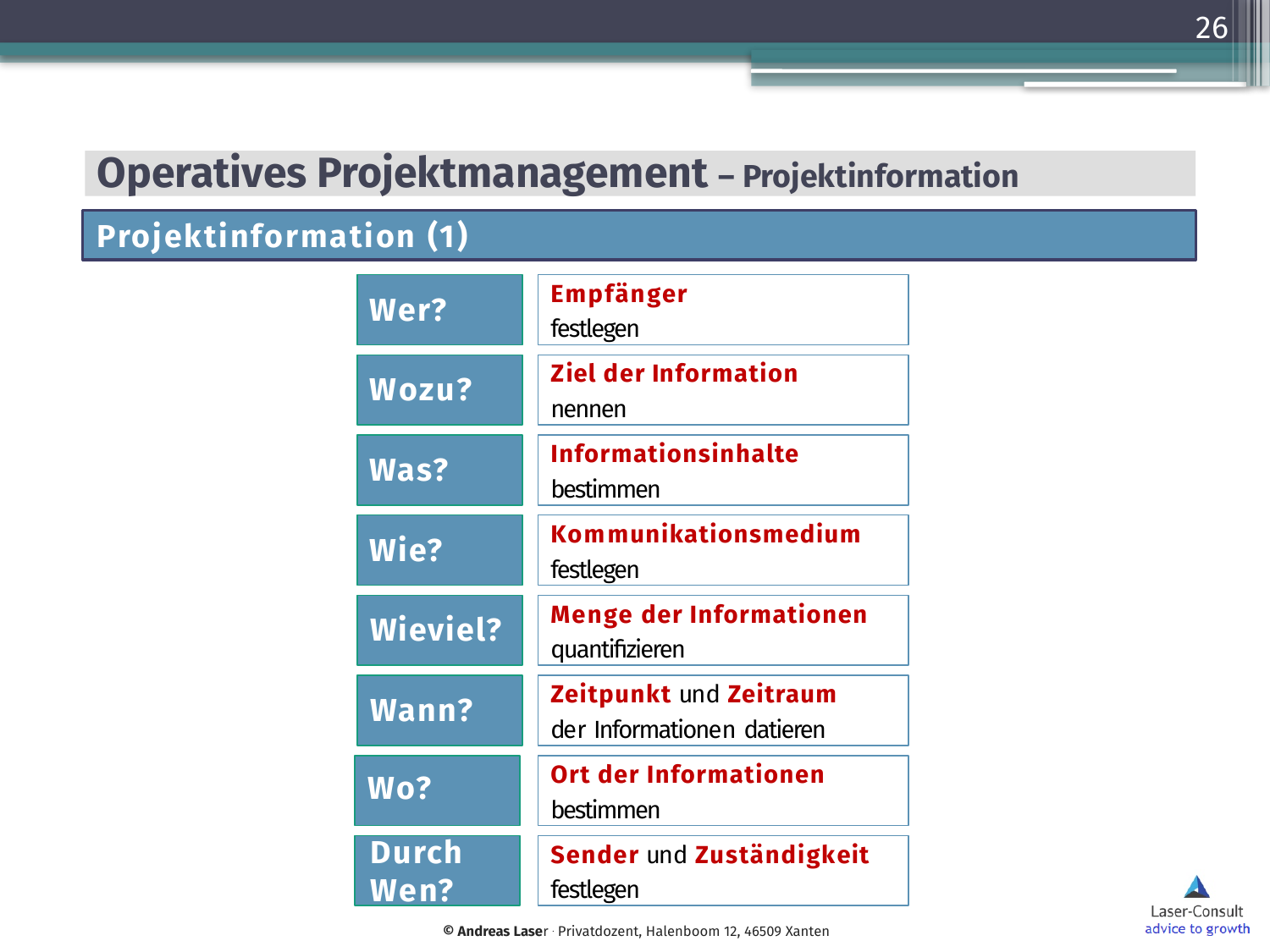

26
# Operatives Projektmanagement – Projektinformation

Projektinformation (1)

Empfänger
festlegen
Wer?

Ziel der Information
nennen
Wozu?

Informationsinhalte
bestimmen
Was?

Kommunikationsmedium
festlegen
Wie?

Menge der Informationen
quantifizieren
Wieviel?

Zeitpunkt und Zeitraum
der Informationen datieren
Wann?

Ort der Informationen
bestimmen
Wo?
Durch Wen?

Sender und Zuständigkeit
festlegen